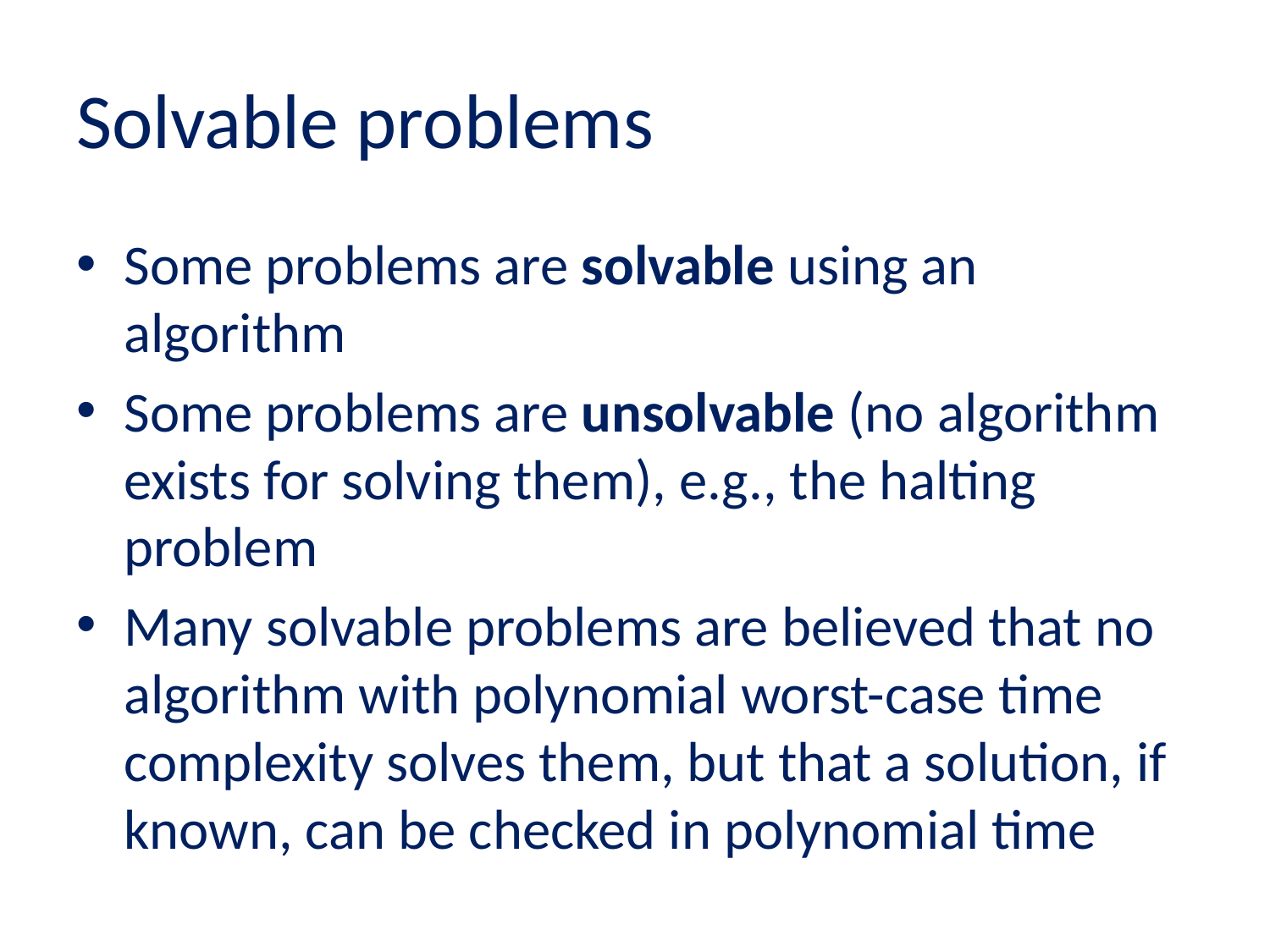

# Solvable problems
Some problems are solvable using an algorithm
Some problems are unsolvable (no algorithm exists for solving them), e.g., the halting problem
Many solvable problems are believed that no algorithm with polynomial worst-case time complexity solves them, but that a solution, if known, can be checked in polynomial time
77